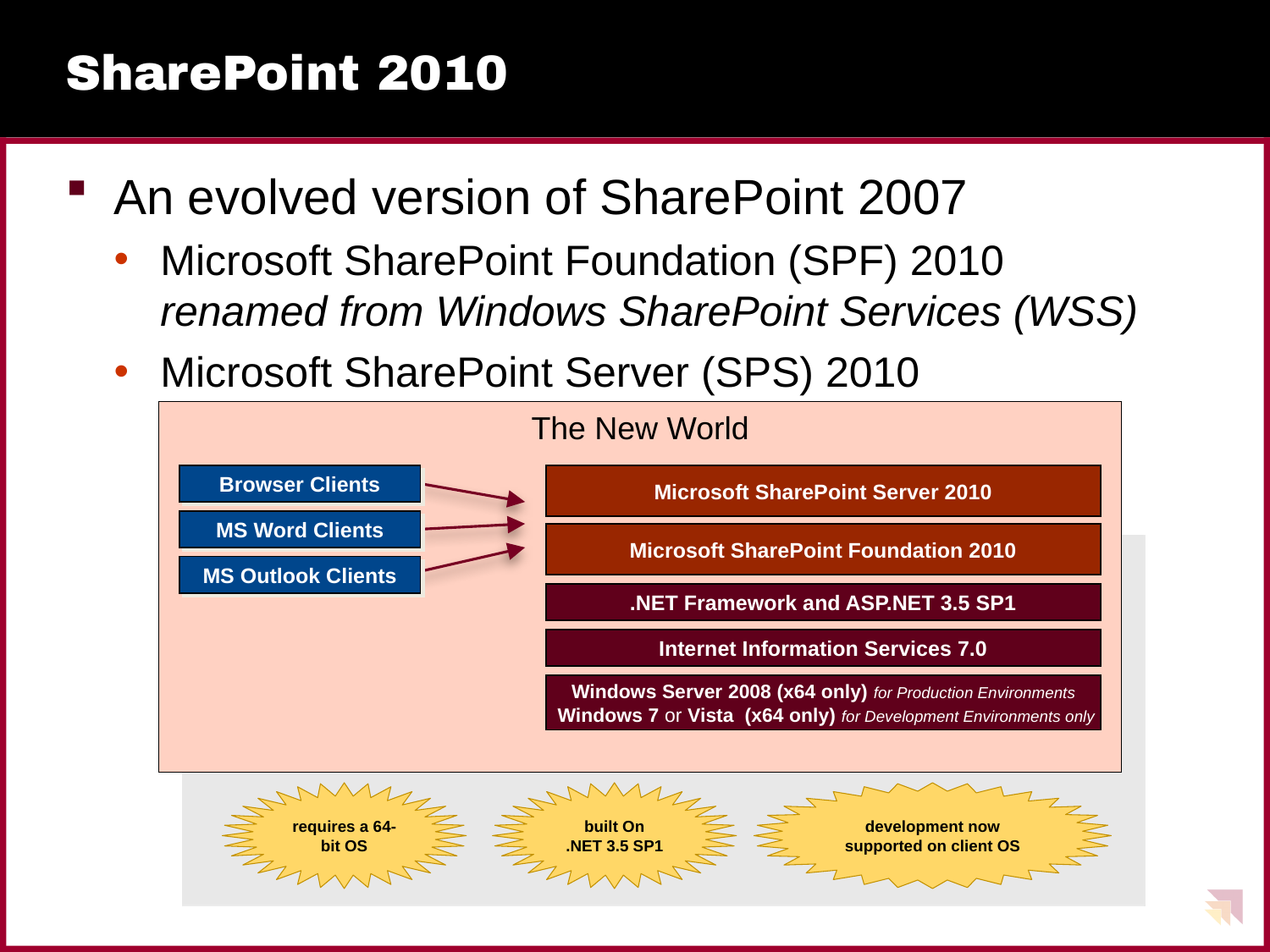

# SharePoint 2010
An evolved version of SharePoint 2007
Microsoft SharePoint Foundation (SPF) 2010
renamed from Windows SharePoint Services (WSS)
Microsoft SharePoint Server (SPS) 2010

The New World
Browser Clients
Microsoft SharePoint Server 2010

MS Word Clients

Microsoft SharePoint Foundation 2010

MS Outlook Clients
.NET Framework and ASP.NET 3.5 SP1
Internet Information Services 7.0

Windows Server 2008 (x64 only) for Production Environments
 Windows 7 or Vista  (x64 only) for Development Environments only

requires a 64-bit OS
built On
.NET 3.5 SP1
development now supported on client OS